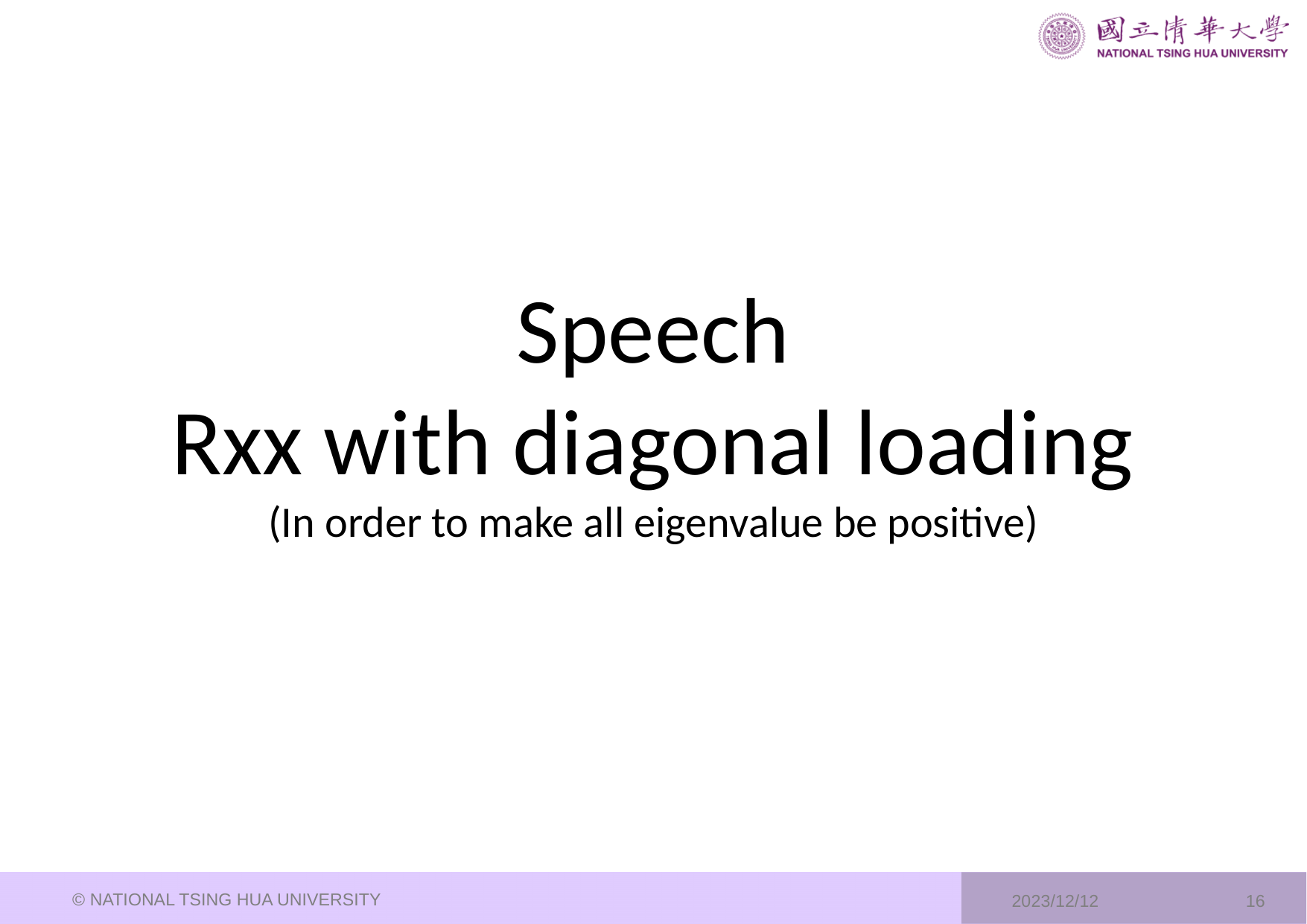

Speech
Rxx with diagonal loading
(In order to make all eigenvalue be positive)
© NATIONAL TSING HUA UNIVERSITY
2023/12/12
16